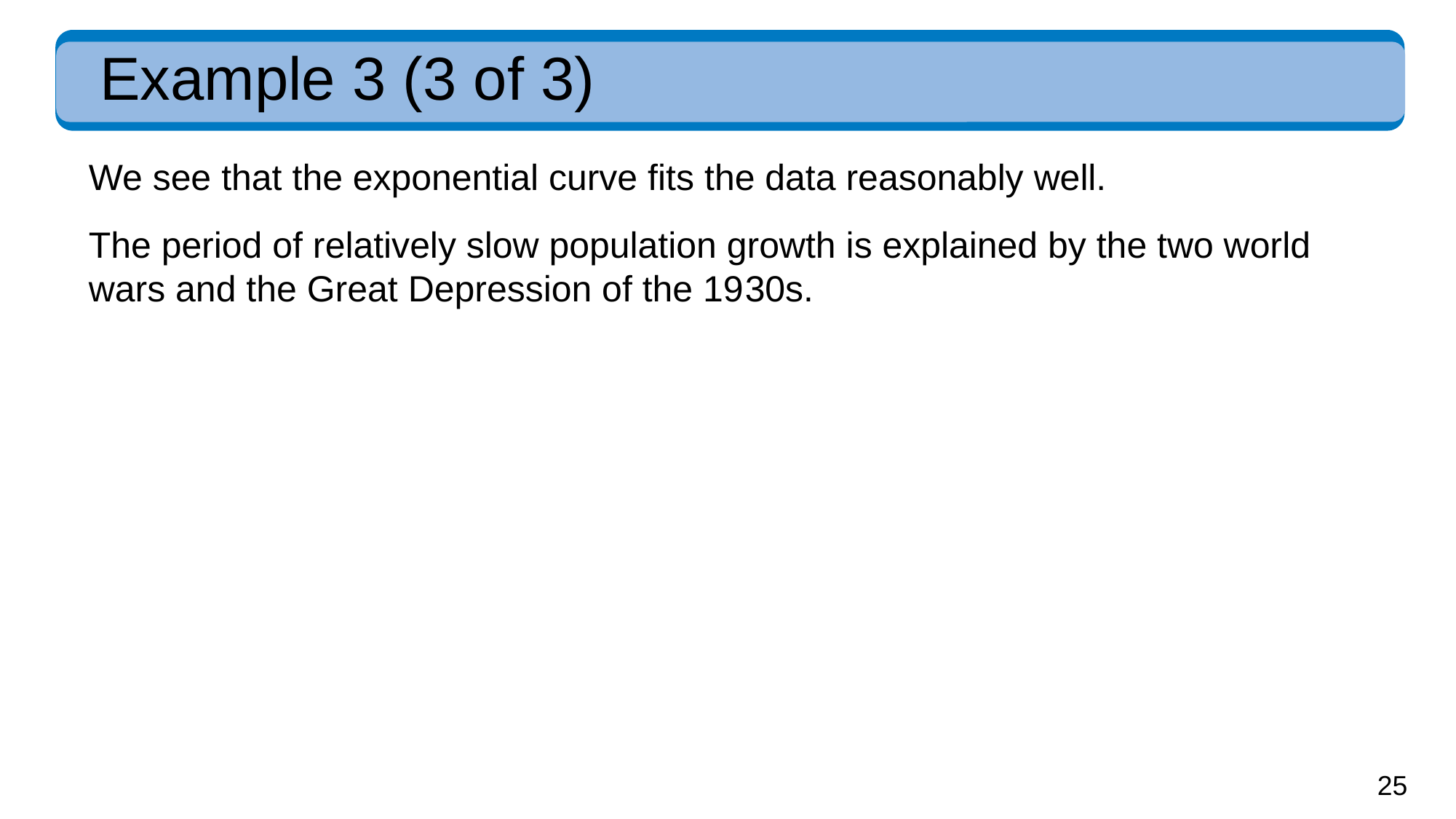

# Example 3 (3 of 3)
We see that the exponential curve fits the data reasonably well.
The period of relatively slow population growth is explained by the two world wars and the Great Depression of the 19  30s.